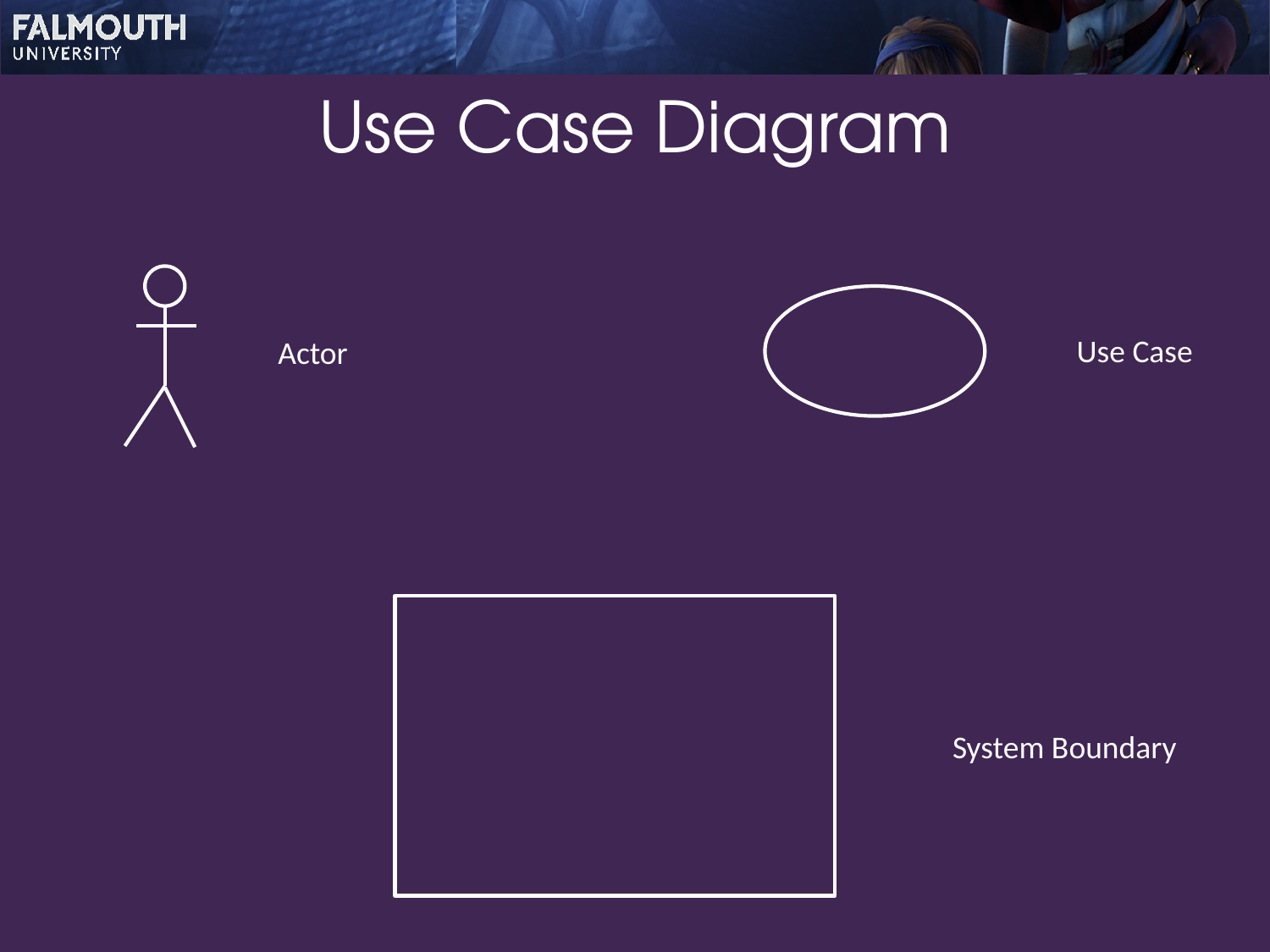

# Use Case Diagram

Actor

Use Case

System Boundary